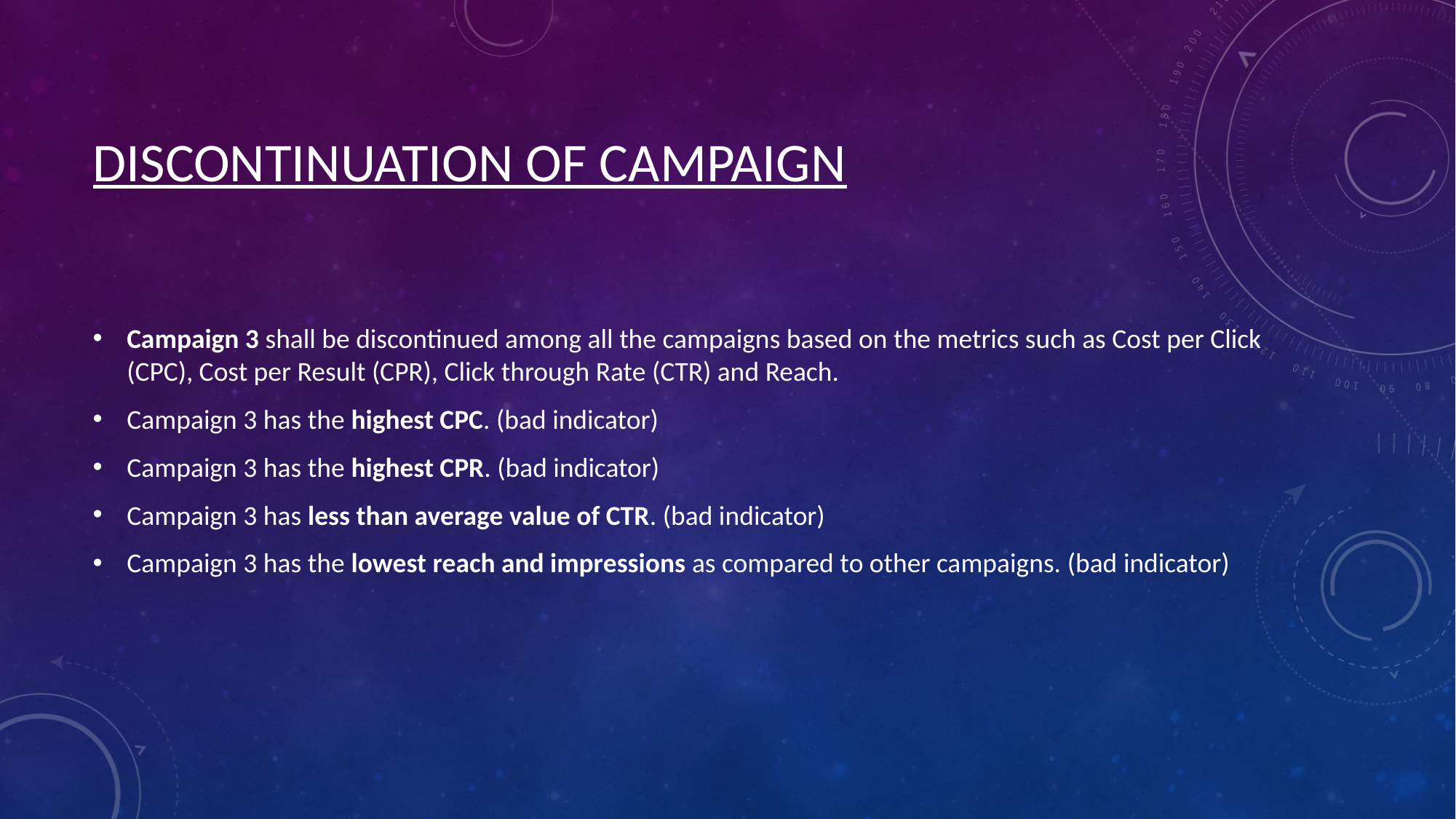

# DISCONTINUATION OF CAMPAIGN
Campaign 3 shall be discontinued among all the campaigns based on the metrics such as Cost per Click (CPC), Cost per Result (CPR), Click through Rate (CTR) and Reach.
Campaign 3 has the highest CPC. (bad indicator)
Campaign 3 has the highest CPR. (bad indicator)
Campaign 3 has less than average value of CTR. (bad indicator)
Campaign 3 has the lowest reach and impressions as compared to other campaigns. (bad indicator)